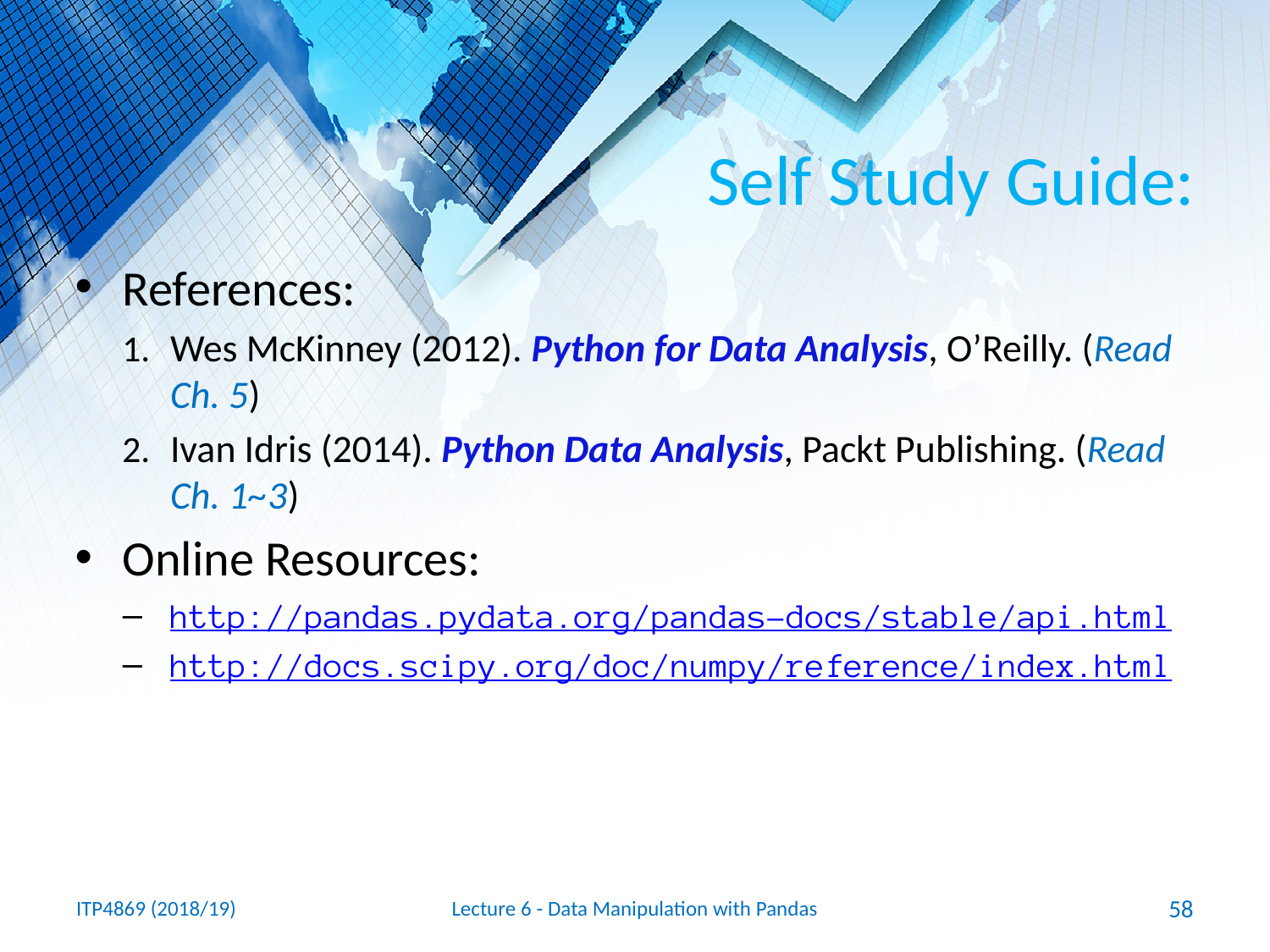

# Self Study Guide:
References:
Wes McKinney (2012). Python for Data Analysis, O’Reilly. (Read Ch. 5)
Ivan Idris (2014). Python Data Analysis, Packt Publishing. (Read Ch. 1~3)
Online Resources:
http://pandas.pydata.org/pandas-docs/stable/api.html
http://docs.scipy.org/doc/numpy/reference/index.html

ITP4869 (2018/19)
Lecture 6 - Data Manipulation with Pandas
58